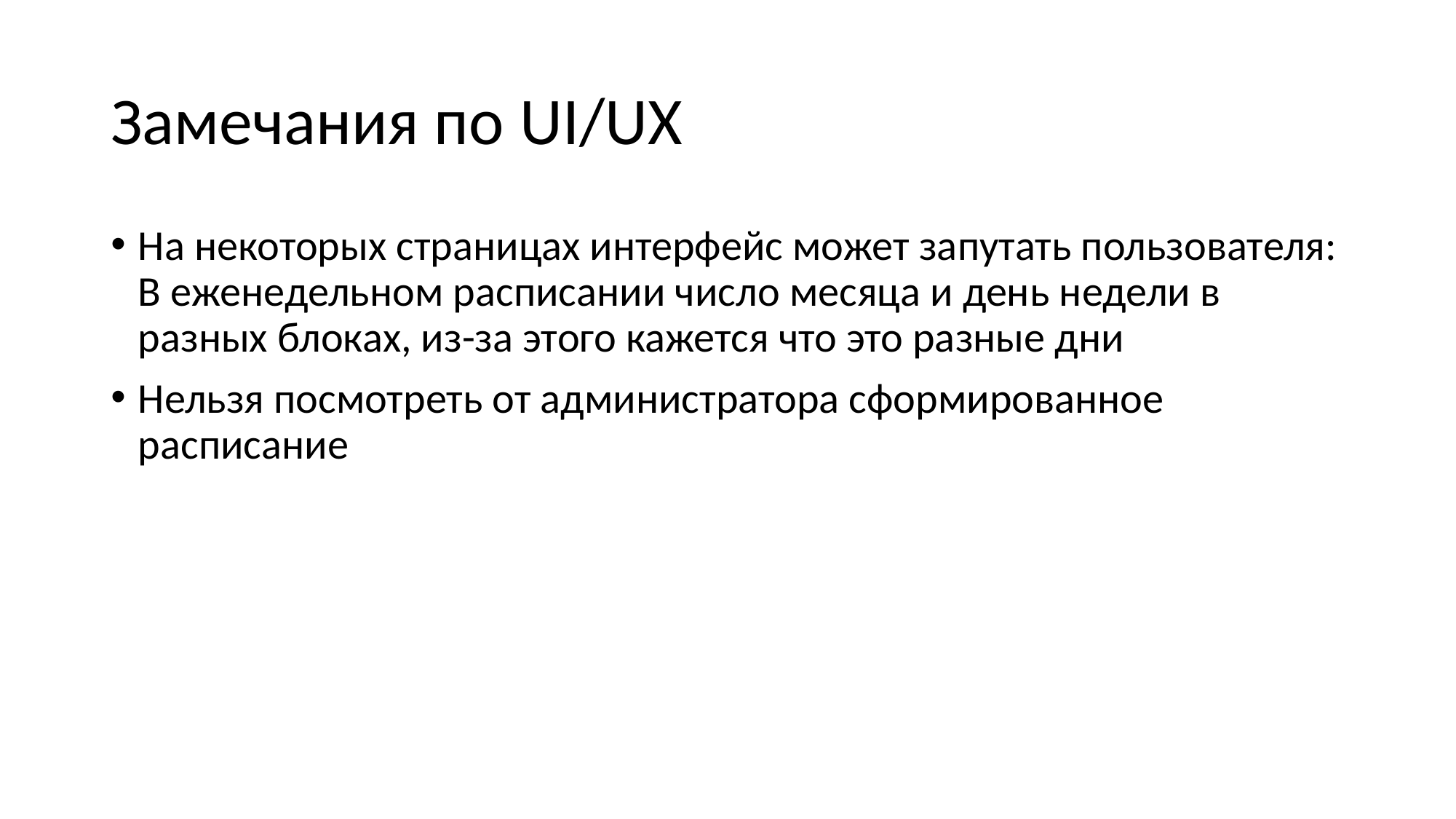

# Замечания по UI/UX
На некоторых страницах интерфейс может запутать пользователя:
В еженедельном расписании число месяца и день недели в разных блоках, из-за этого кажется что это разные дни
Нельзя посмотреть от администратора сформированное расписание